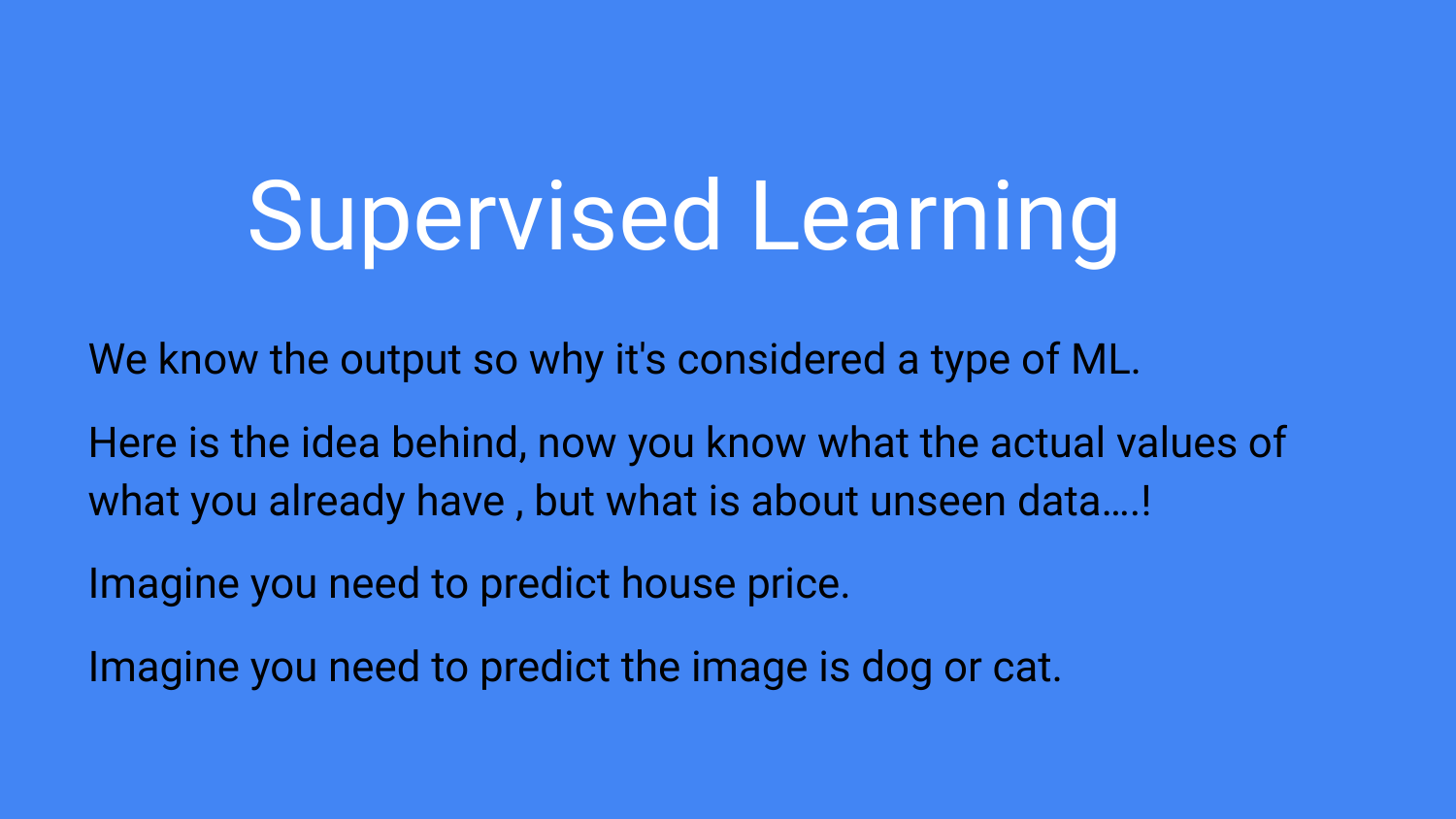

# Supervised Learning
We know the output so why it's considered a type of ML.
Here is the idea behind, now you know what the actual values of what you already have , but what is about unseen data….!
Imagine you need to predict house price.
Imagine you need to predict the image is dog or cat.